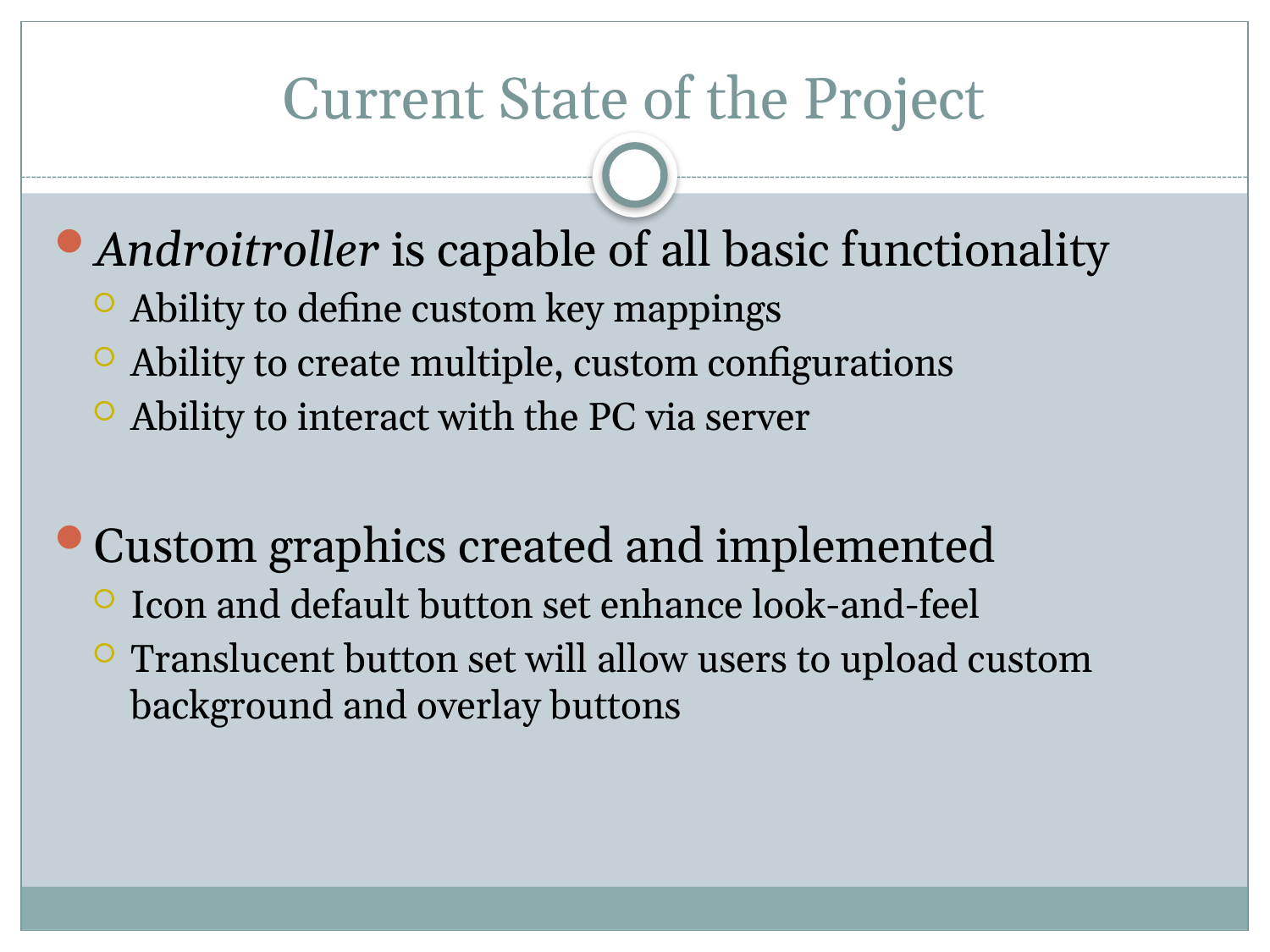

# Current State of the Project
Androitroller is capable of all basic functionality
Ability to define custom key mappings
Ability to create multiple, custom configurations
Ability to interact with the PC via server

Custom graphics created and implemented
Icon and default button set enhance look-and-feel
Translucent button set will allow users to upload custom background and overlay buttons